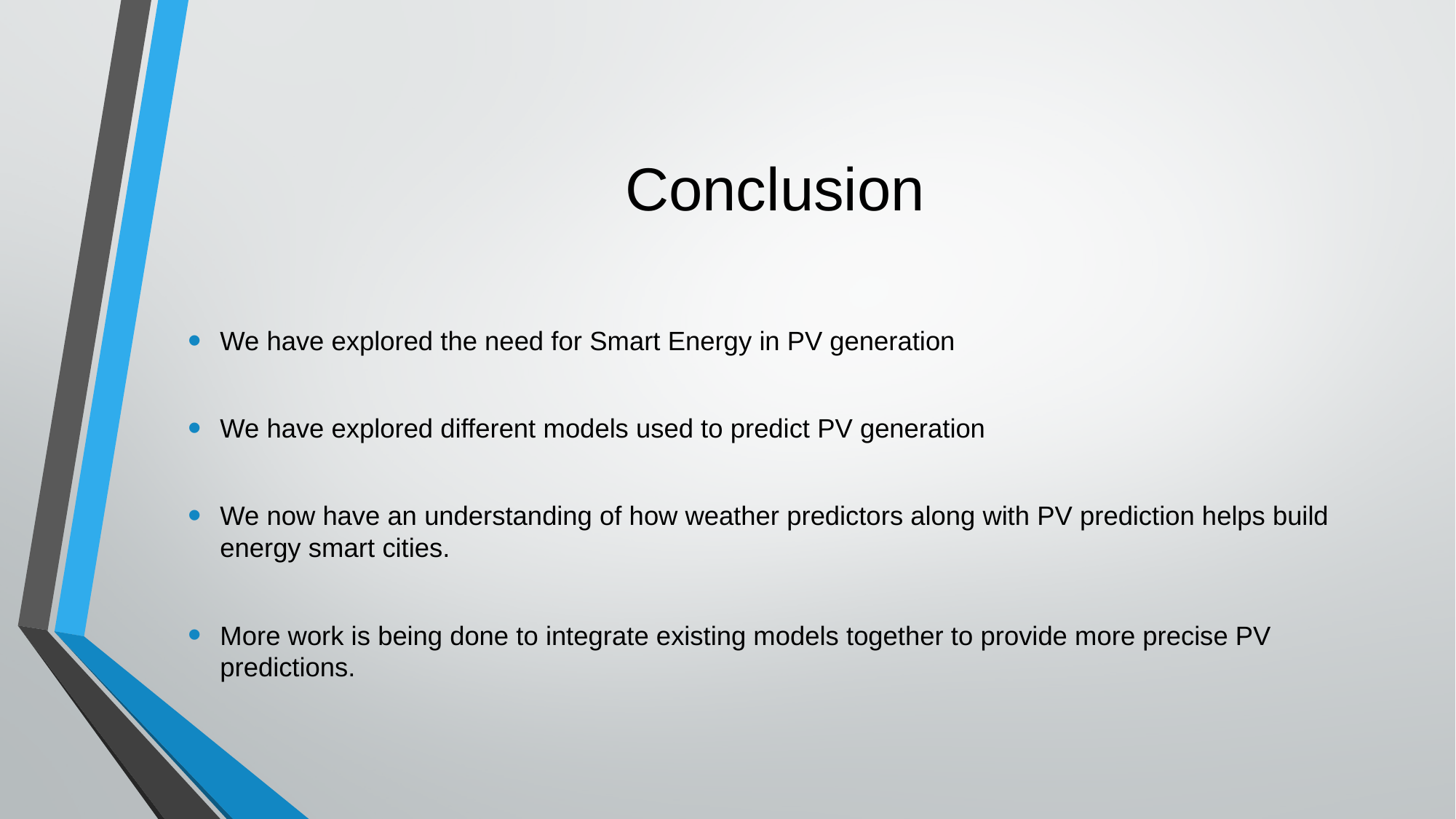

# Conclusion
We have explored the need for Smart Energy in PV generation

We have explored different models used to predict PV generation

We now have an understanding of how weather predictors along with PV prediction helps build energy smart cities.

More work is being done to integrate existing models together to provide more precise PV predictions.